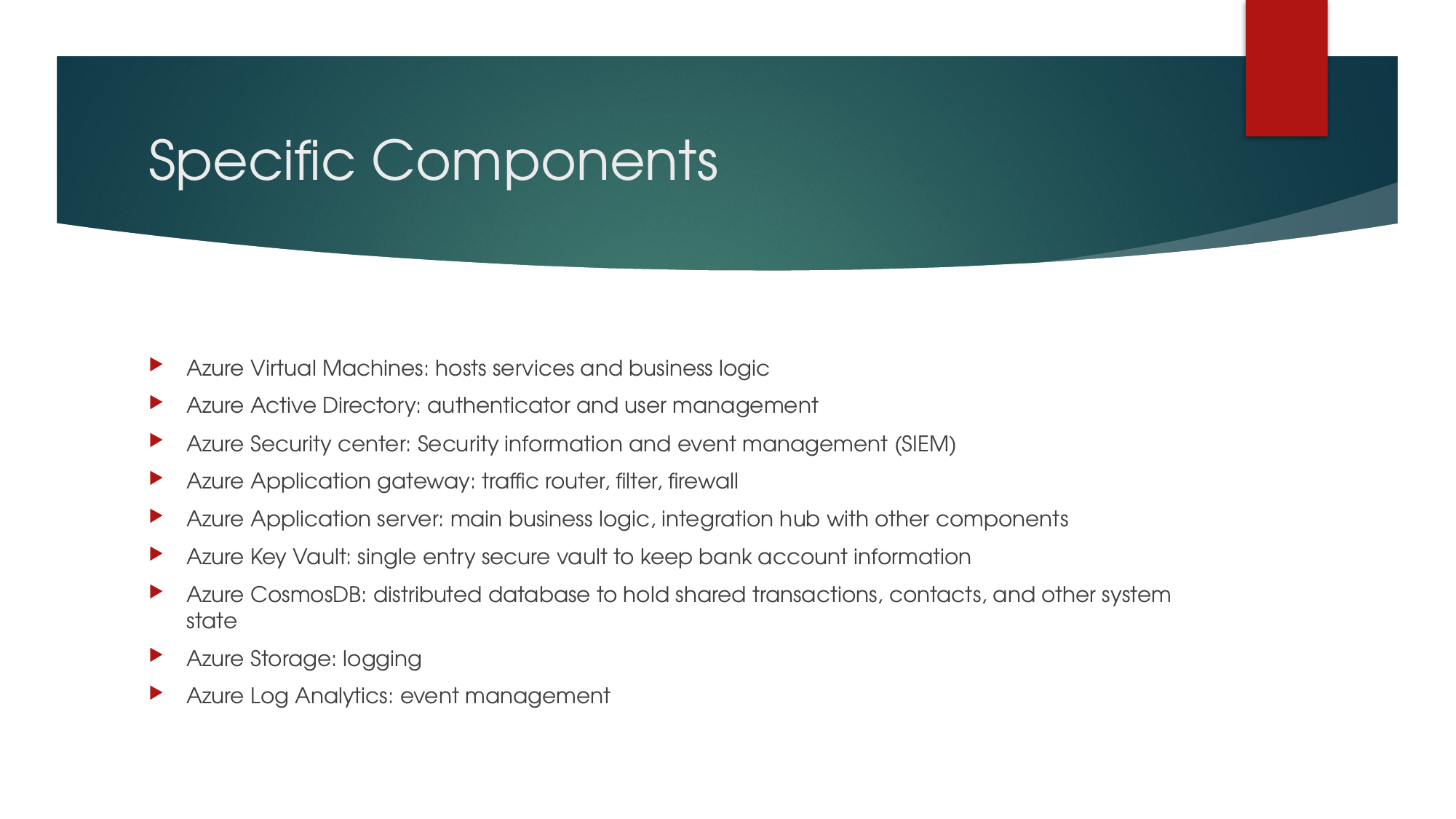

# Specific Components

Azure Virtual Machines: hosts services and business logic
Azure Active Directory: authenticator and user management
Azure Security center: Security information and event management (SIEM)
Azure Application gateway: traffic router, filter, firewall
Azure Application server: main business logic, integration hub with other components
Azure Key Vault: single entry secure vault to keep bank account information
Azure CosmosDB: distributed database to hold shared transactions, contacts, and other system state
Azure Storage: logging
Azure Log Analytics: event management